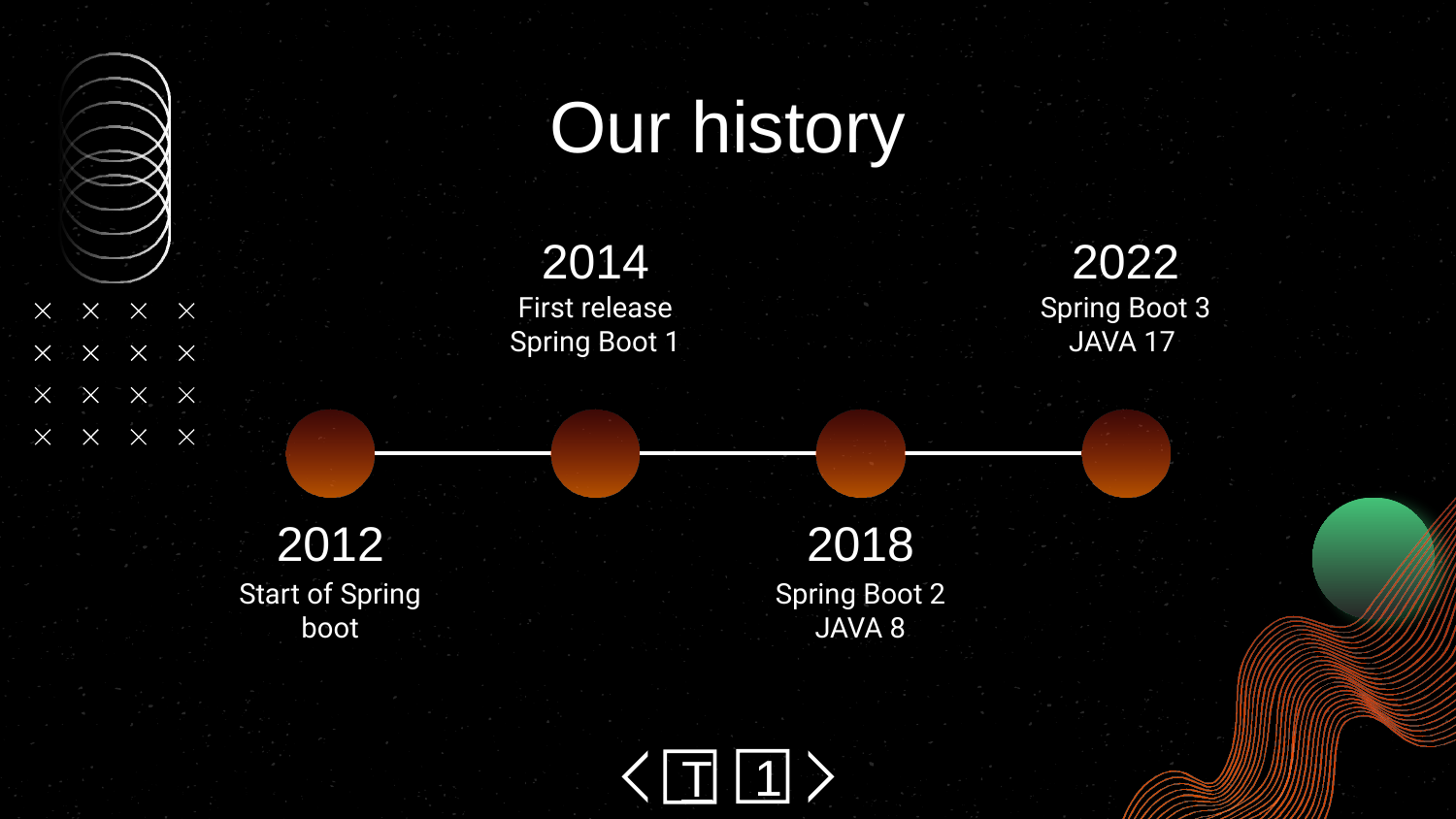

# Our history
2014
2022
First release
Spring Boot 1
Spring Boot 3
JAVA 17

2012
2018
Start of Spring boot
Spring Boot 2
JAVA 8
1
T